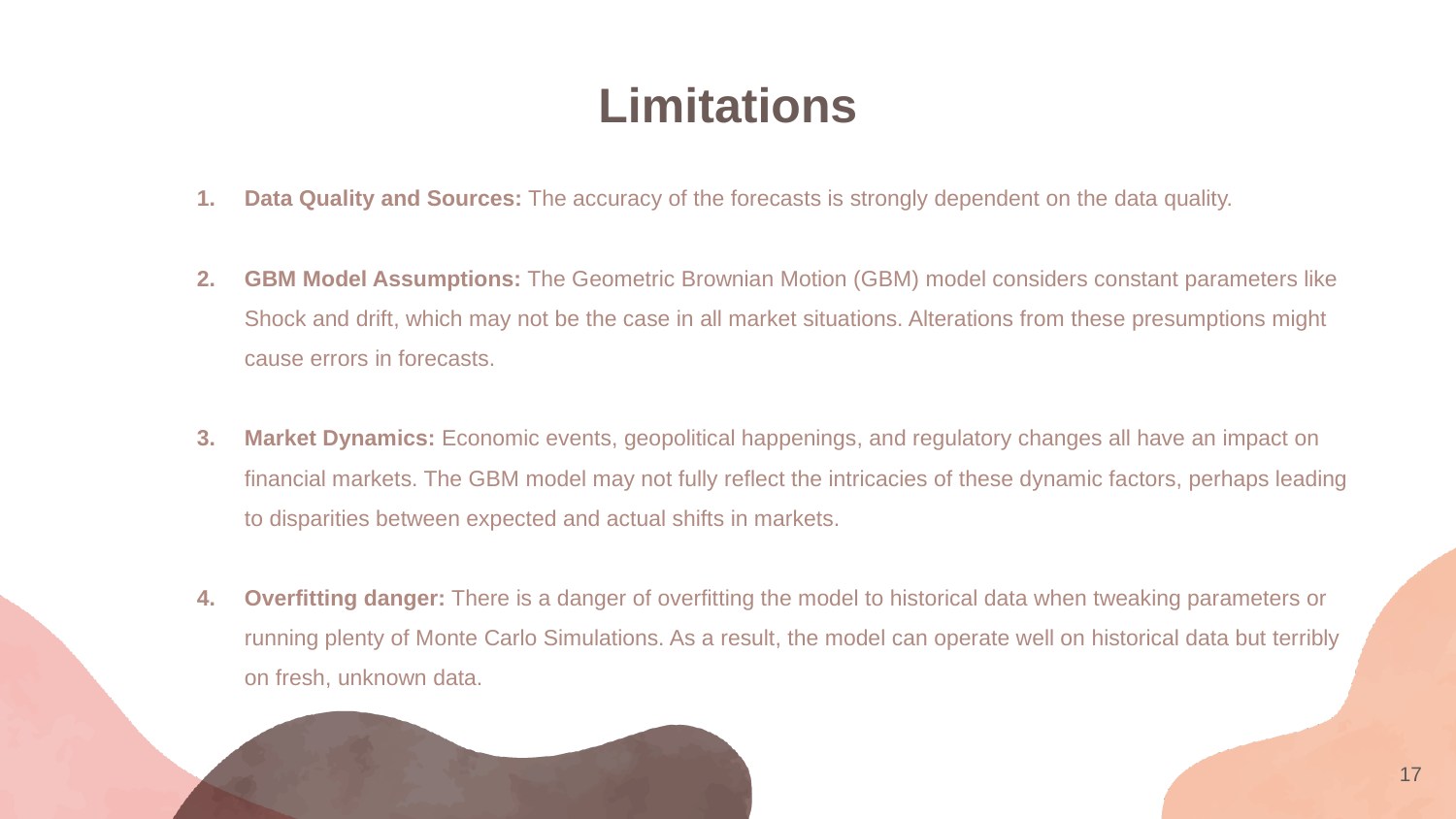

# Limitations
Data Quality and Sources: The accuracy of the forecasts is strongly dependent on the data quality.

GBM Model Assumptions: The Geometric Brownian Motion (GBM) model considers constant parameters like Shock and drift, which may not be the case in all market situations. Alterations from these presumptions might cause errors in forecasts.

Market Dynamics: Economic events, geopolitical happenings, and regulatory changes all have an impact on financial markets. The GBM model may not fully reflect the intricacies of these dynamic factors, perhaps leading to disparities between expected and actual shifts in markets.

Overfitting danger: There is a danger of overfitting the model to historical data when tweaking parameters or running plenty of Monte Carlo Simulations. As a result, the model can operate well on historical data but terribly on fresh, unknown data.

17